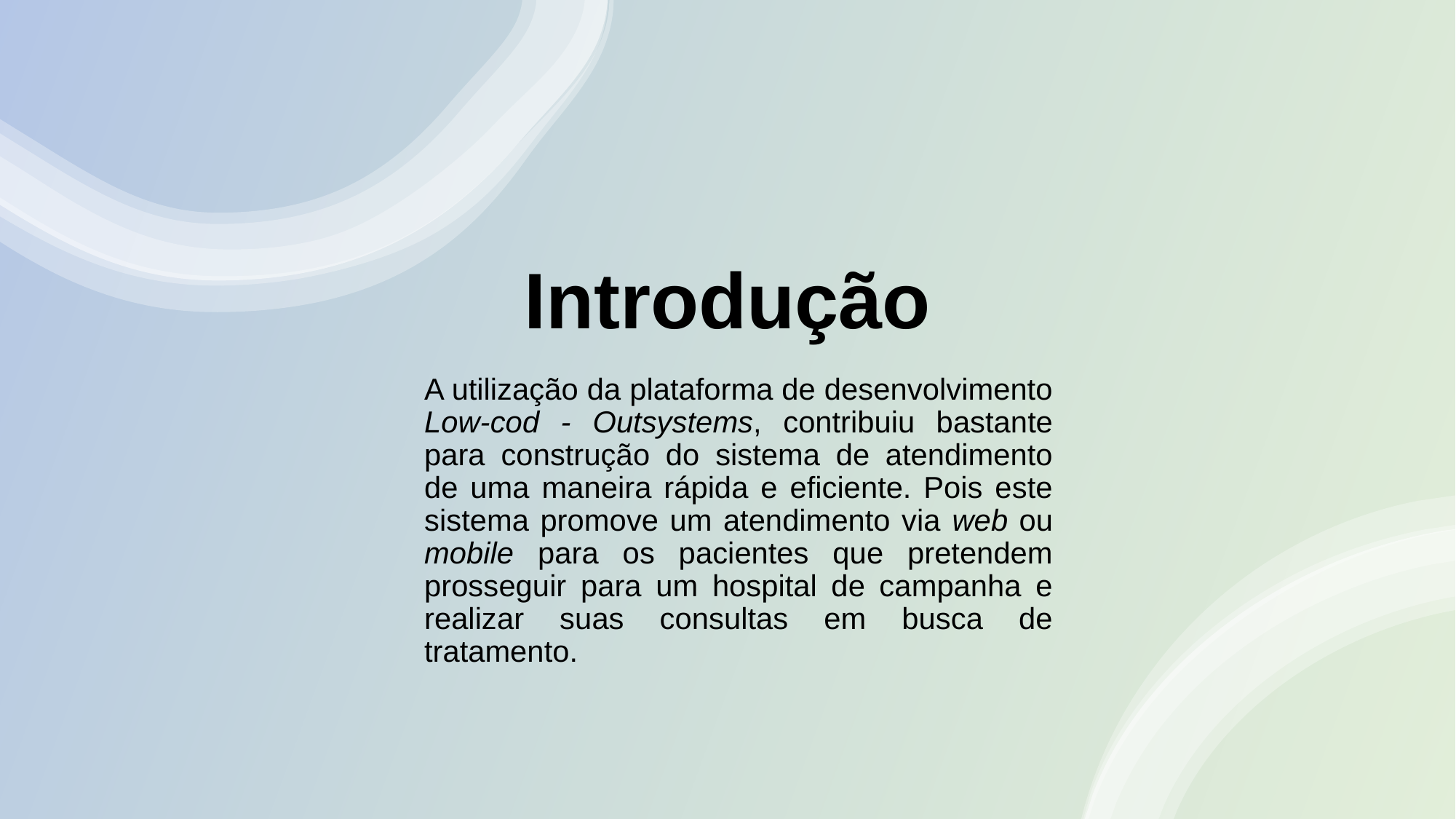

# Introdução
A utilização da plataforma de desenvolvimento Low-cod - Outsystems, contribuiu bastante para construção do sistema de atendimento de uma maneira rápida e eficiente. Pois este sistema promove um atendimento via web ou mobile para os pacientes que pretendem prosseguir para um hospital de campanha e realizar suas consultas em busca de tratamento.